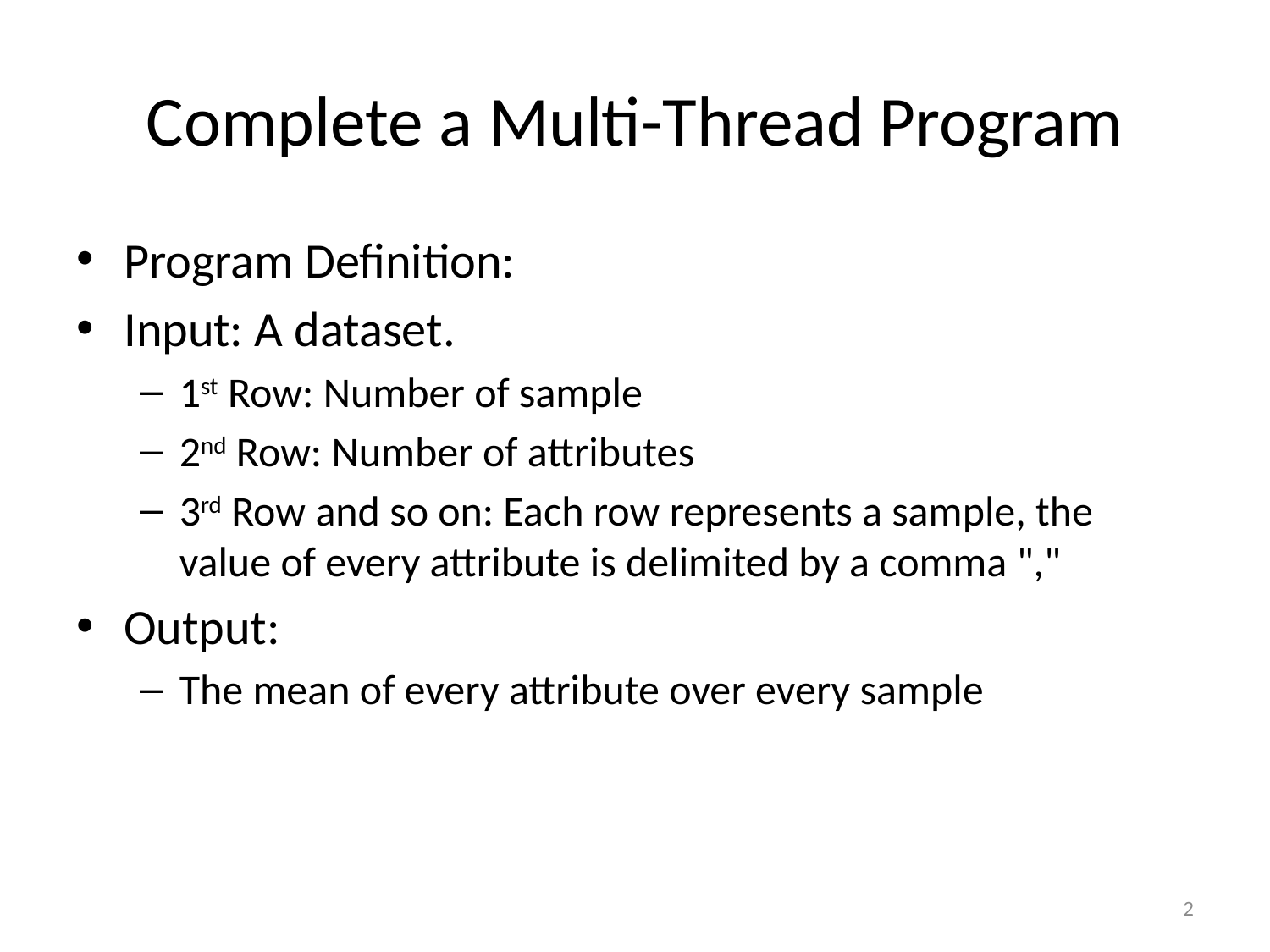

# Complete a Multi-Thread Program
Program Definition:
Input: A dataset.
1st Row: Number of sample
2nd Row: Number of attributes
3rd Row and so on: Each row represents a sample, the value of every attribute is delimited by a comma ","
Output:
The mean of every attribute over every sample
2